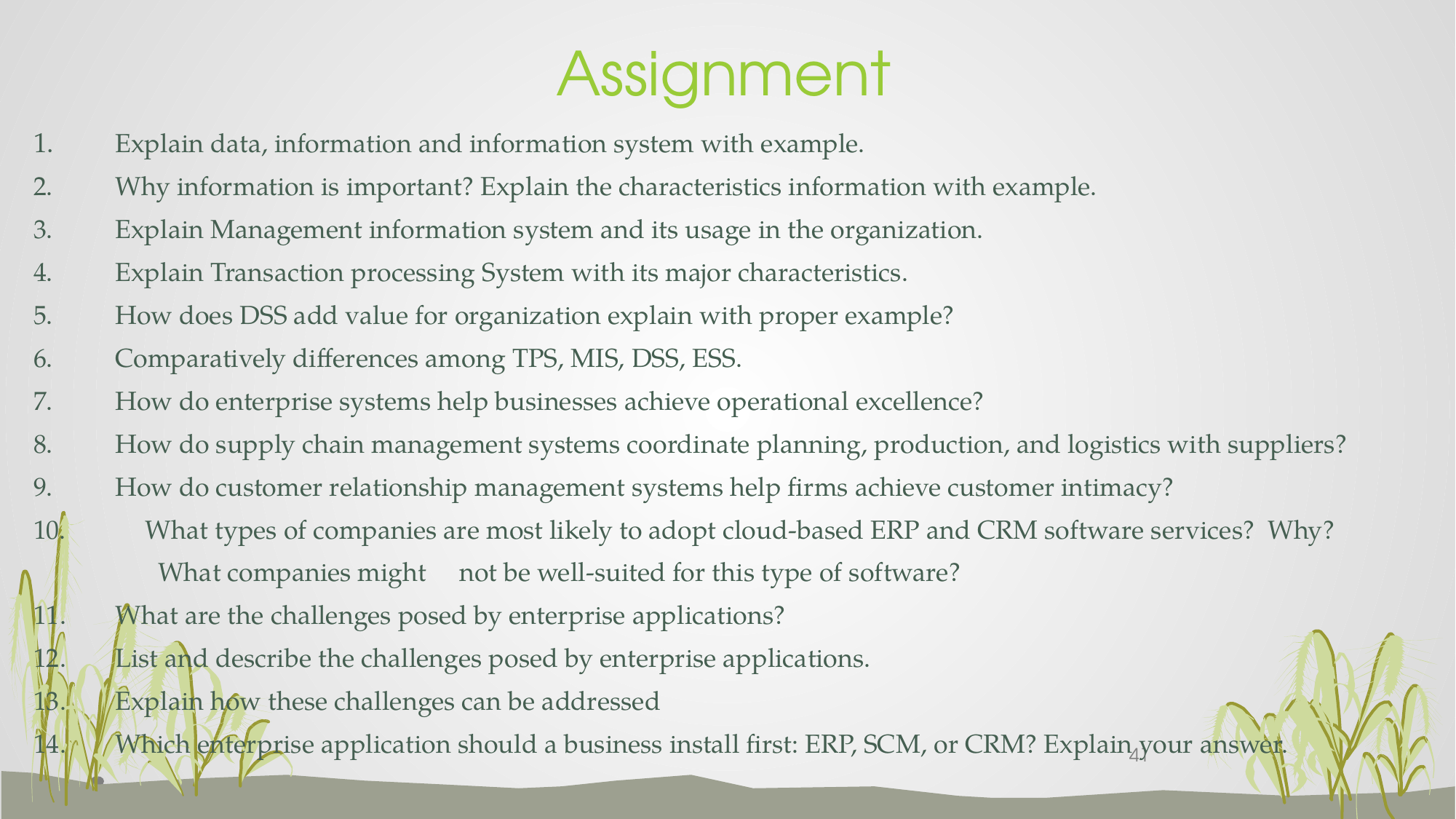

# Assignment
1.	Explain data, information and information system with example.
2.	Why information is important? Explain the characteristics information with example.
3.	Explain Management information system and its usage in the organization.
4.	Explain Transaction processing System with its major characteristics.
5.	How does DSS add value for organization explain with proper example?
6.	Comparatively differences among TPS, MIS, DSS, ESS.
7.	How do enterprise systems help businesses achieve operational excellence?
8.	How do supply chain management systems coordinate planning, production, and logistics with suppliers?
9.	How do customer relationship management systems help firms achieve customer intimacy?
         What types of companies are most likely to adopt cloud-based ERP and CRM software services?  Why?
                   What companies might     not be well-suited for this type of software?
11.	What are the challenges posed by enterprise applications?
12.	List and describe the challenges posed by enterprise applications.
13.	Explain how these challenges can be addressed
14.	Which enterprise application should a business install first: ERP, SCM, or CRM? Explain your answer.

41